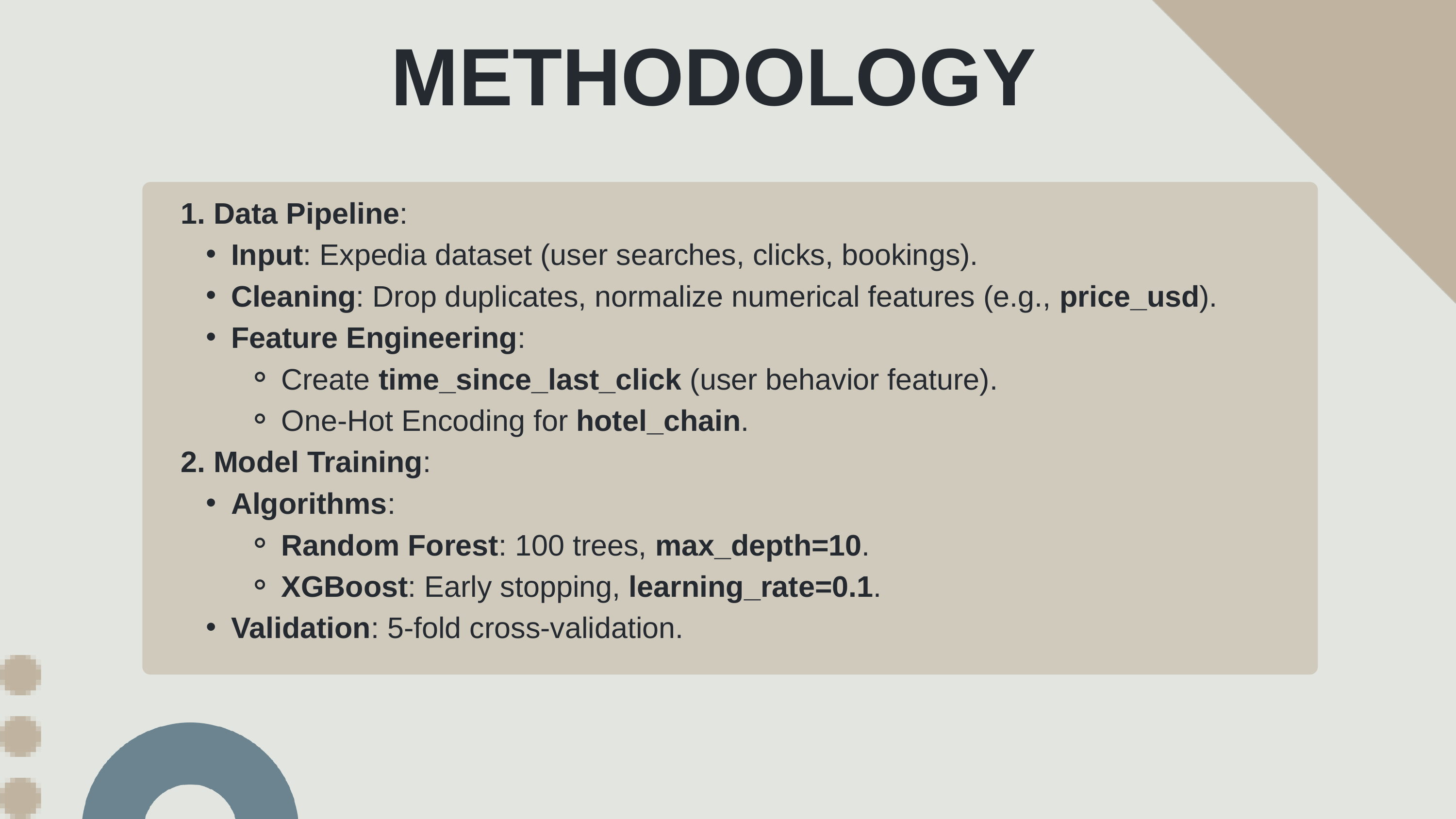

METHODOLOGY

1. Data Pipeline:
Input: Expedia dataset (user searches, clicks, bookings).
Cleaning: Drop duplicates, normalize numerical features (e.g., price_usd).
Feature Engineering:
Create time_since_last_click (user behavior feature).
One-Hot Encoding for hotel_chain.
2. Model Training:
Algorithms:
Random Forest: 100 trees, max_depth=10.
XGBoost: Early stopping, learning_rate=0.1.
Validation: 5-fold cross-validation.